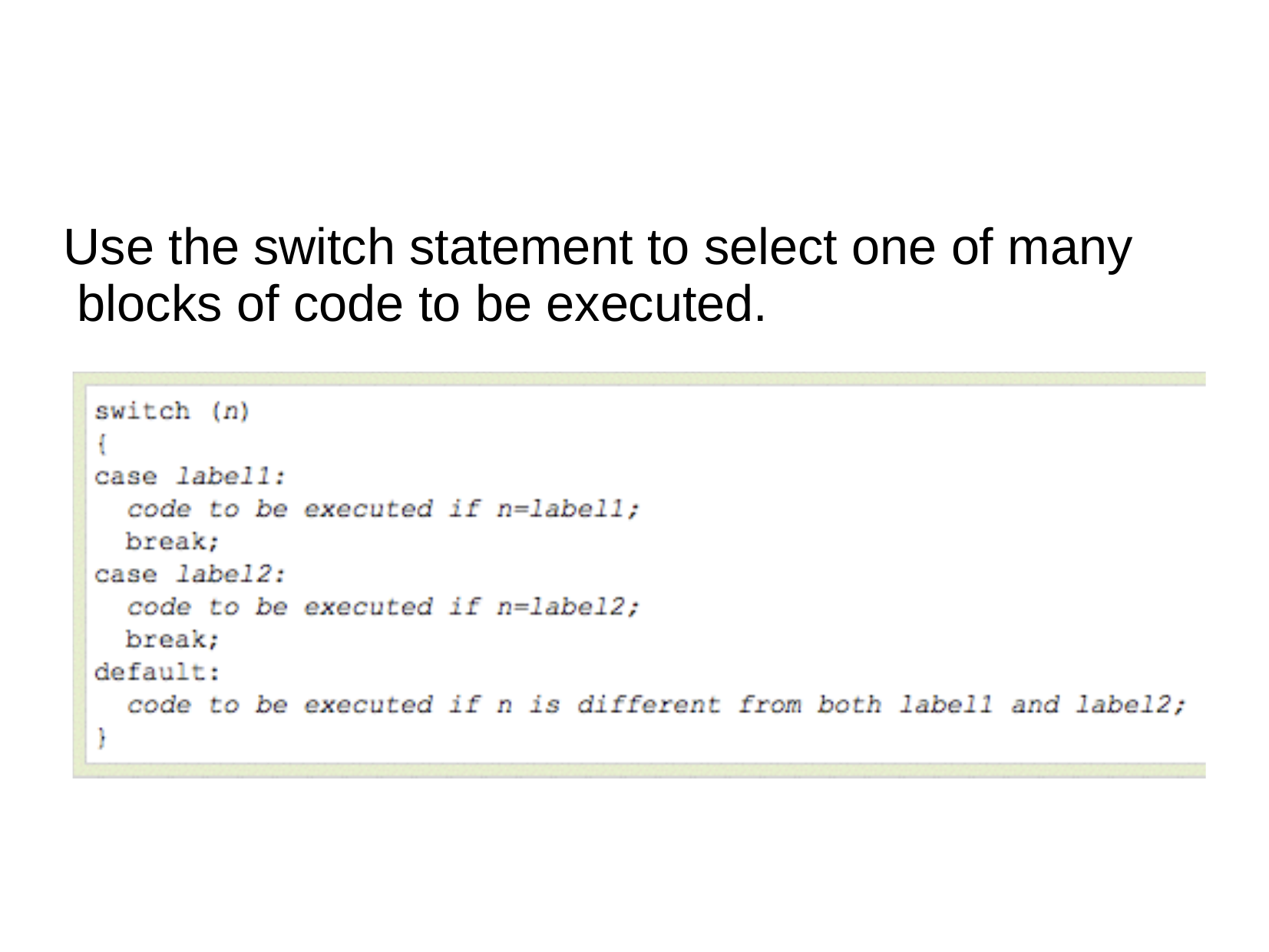

Use the switch statement to select one of many  blocks of code to be executed.
#